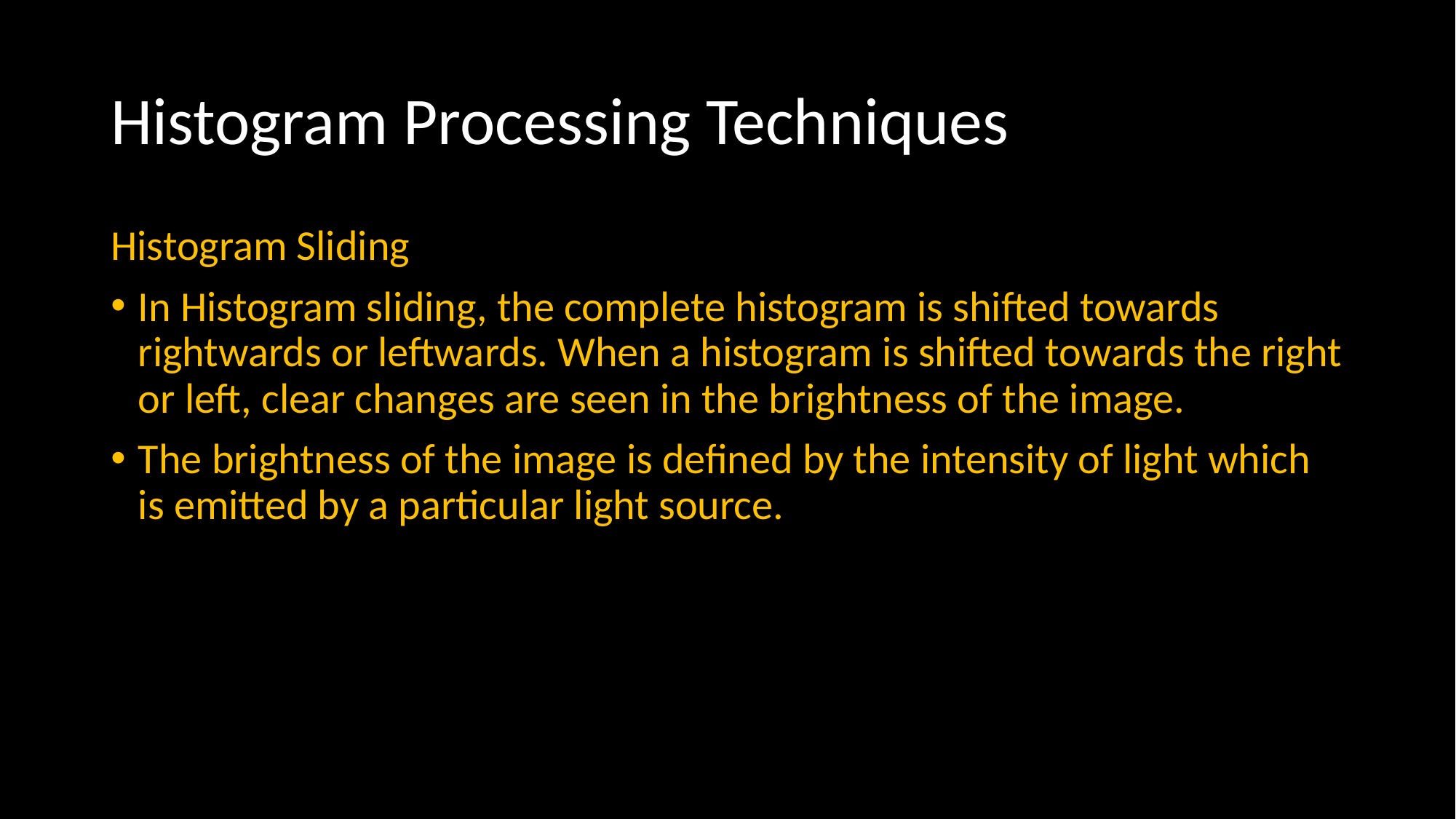

# Histogram Processing Techniques
Histogram Sliding
In Histogram sliding, the complete histogram is shifted towards rightwards or leftwards. When a histogram is shifted towards the right or left, clear changes are seen in the brightness of the image.
The brightness of the image is defined by the intensity of light which is emitted by a particular light source.